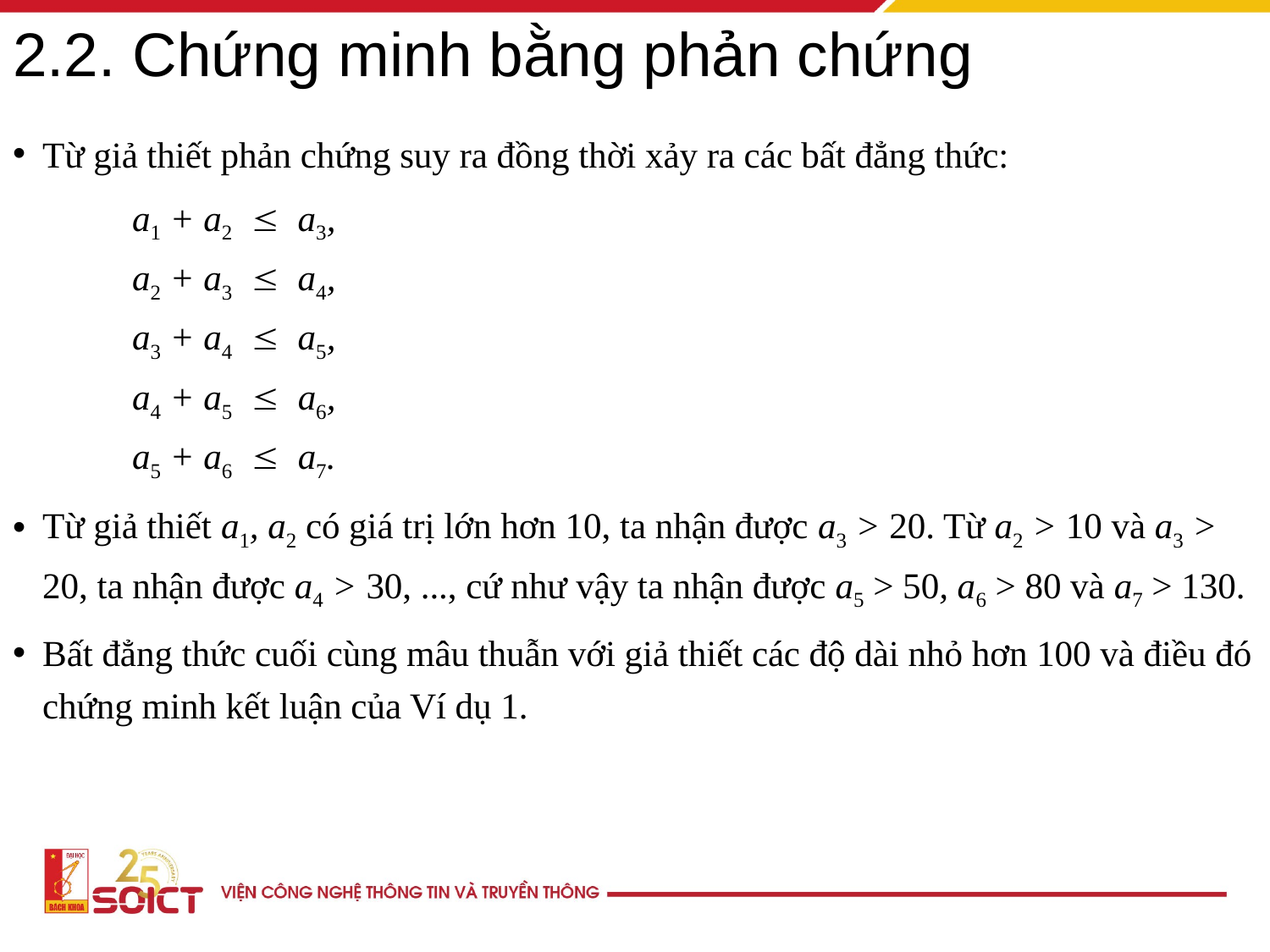

# 2.2. Chứng minh bằng phản chứng
Từ giả thiết phản chứng suy ra đồng thời xảy ra các bất đẳng thức:
		a1 + a2  ≤  a3,
		a2 + a3  ≤  a4,
		a3 + a4  ≤  a5,
		a4 + a5  ≤  a6,
		a5 + a6  ≤  a7.
Từ giả thiết a1, a2 có giá trị lớn hơn 10, ta nhận được a3 > 20. Từ a2 > 10 và a3 > 20, ta nhận được a4 > 30, ..., cứ như vậy ta nhận được a5 > 50, a6 > 80 và a7 > 130.
Bất đẳng thức cuối cùng mâu thuẫn với giả thiết các độ dài nhỏ hơn 100 và điều đó chứng minh kết luận của Ví dụ 1.